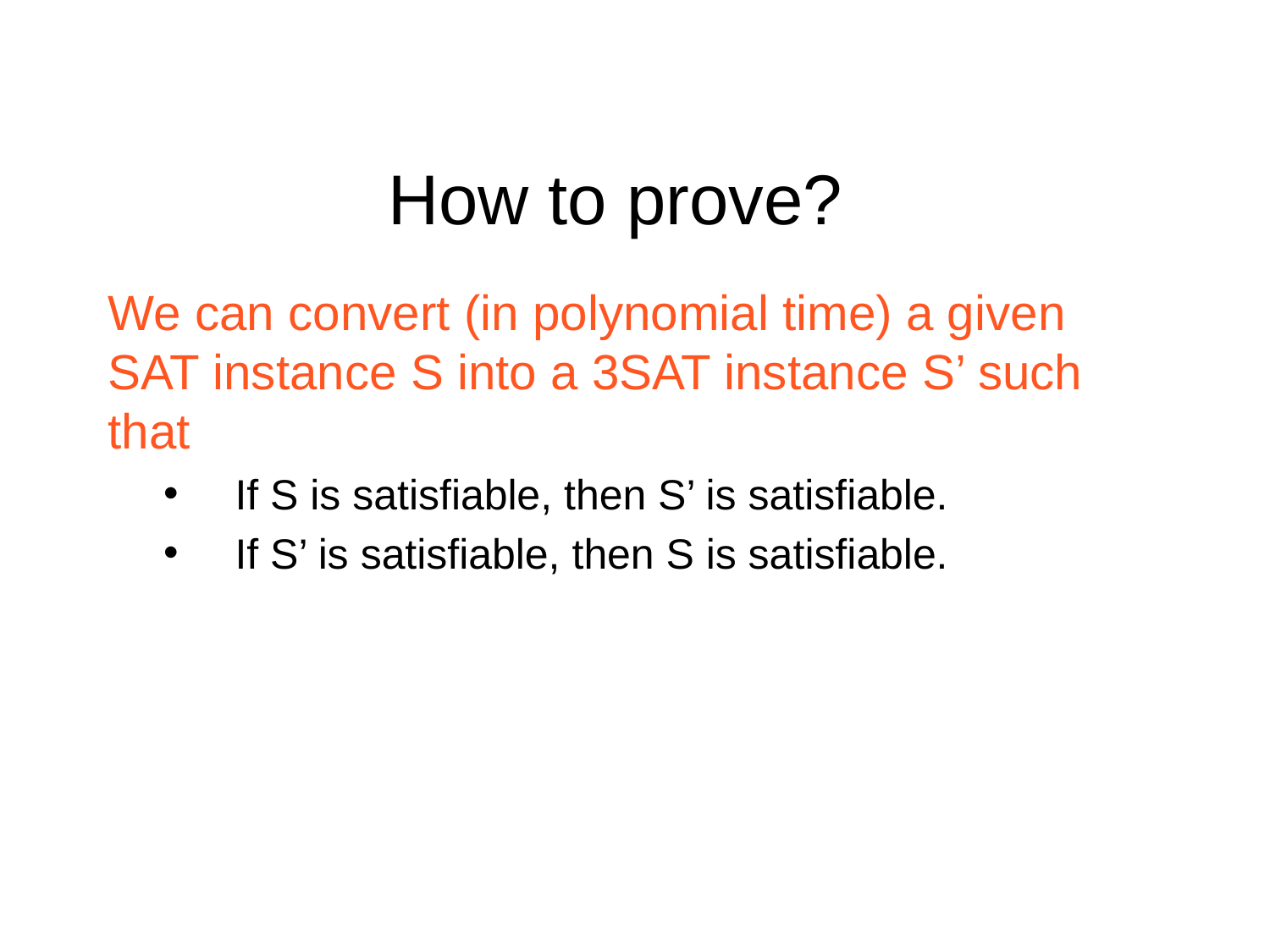

# How to prove?
We can convert (in polynomial time) a given SAT instance S into a 3SAT instance S’ such that
If S is satisfiable, then S’ is satisfiable.
If S’ is satisfiable, then S is satisfiable.